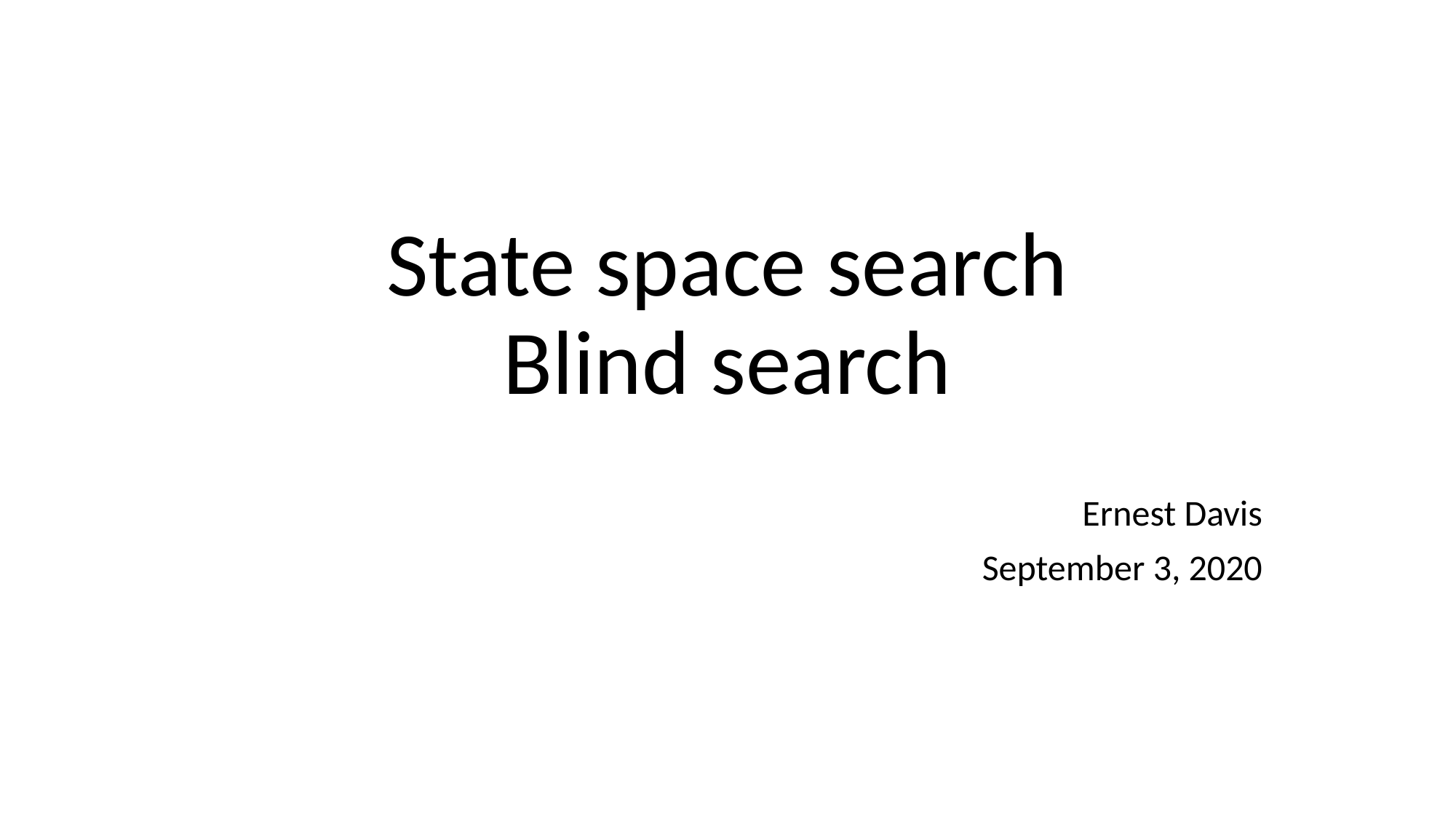

# State space search Blind search

Ernest Davis
September 3, 2020